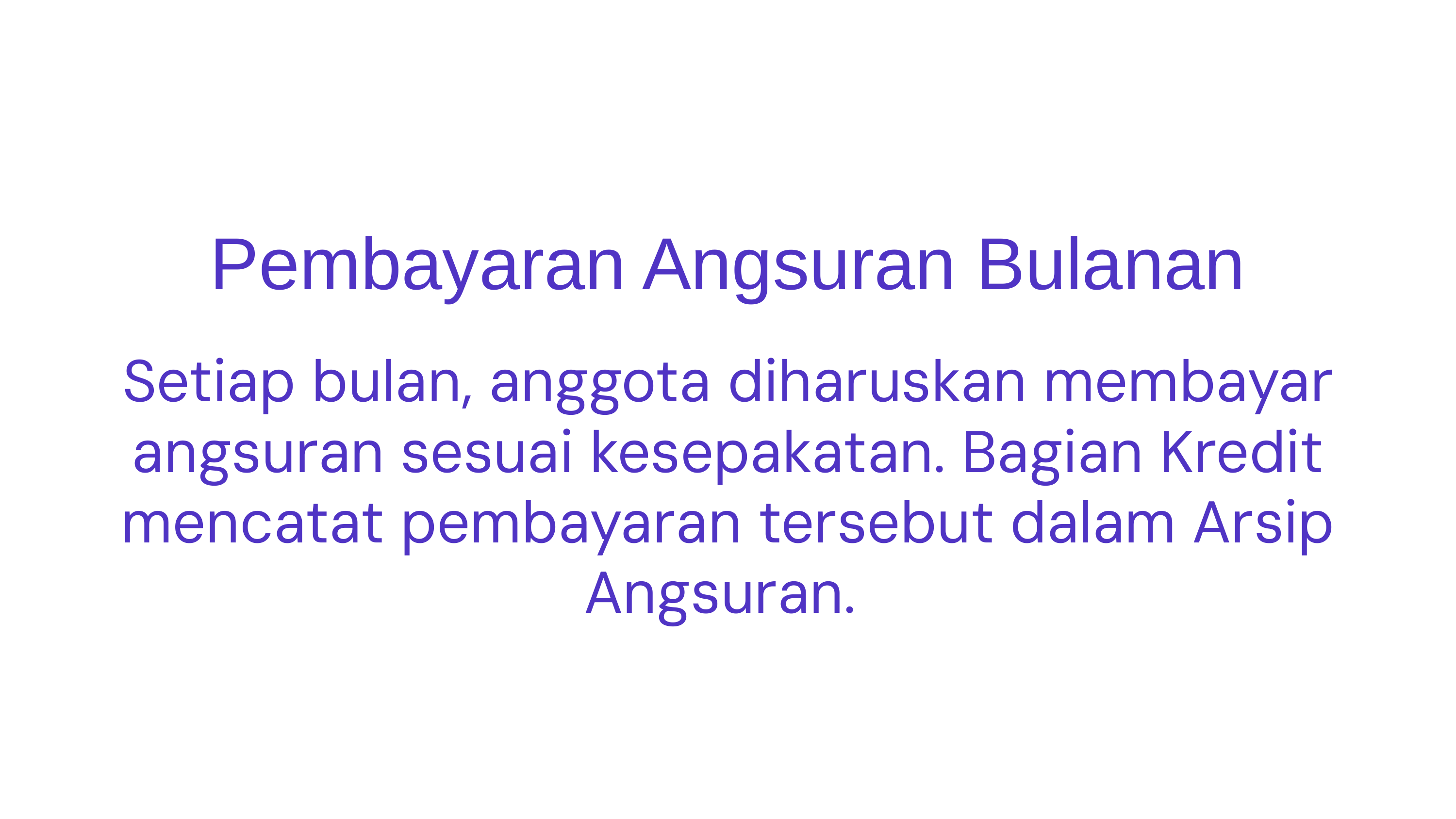

Pembayaran Angsuran Bulanan
Setiap bulan, anggota diharuskan membayar angsuran sesuai kesepakatan. Bagian Kredit mencatat pembayaran tersebut dalam Arsip Angsuran.